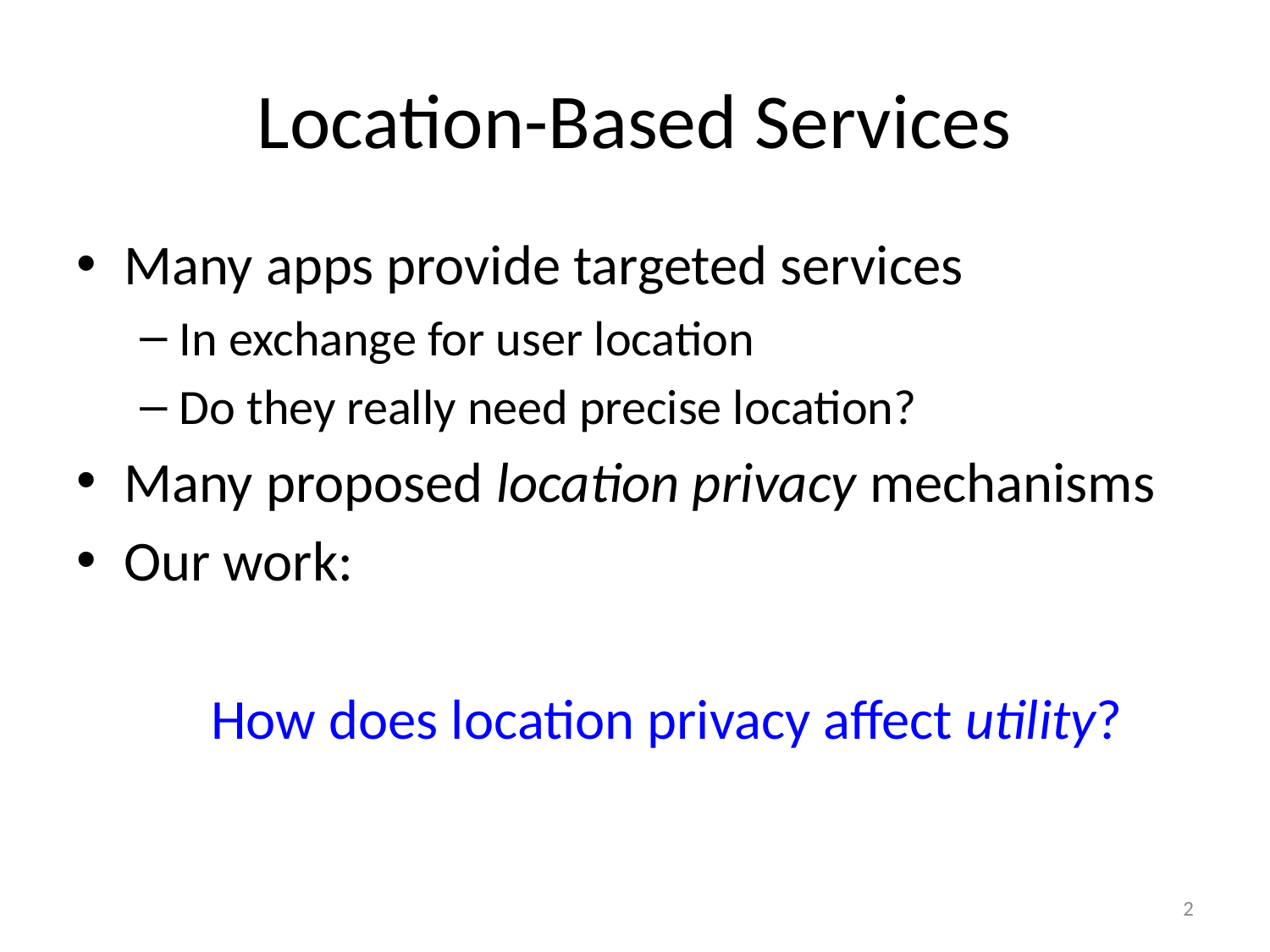

# Location-Based Services
Many apps provide targeted services
In exchange for user location
Do they really need precise location?
Many proposed location privacy mechanisms
Our work:

How does location privacy affect utility?
2